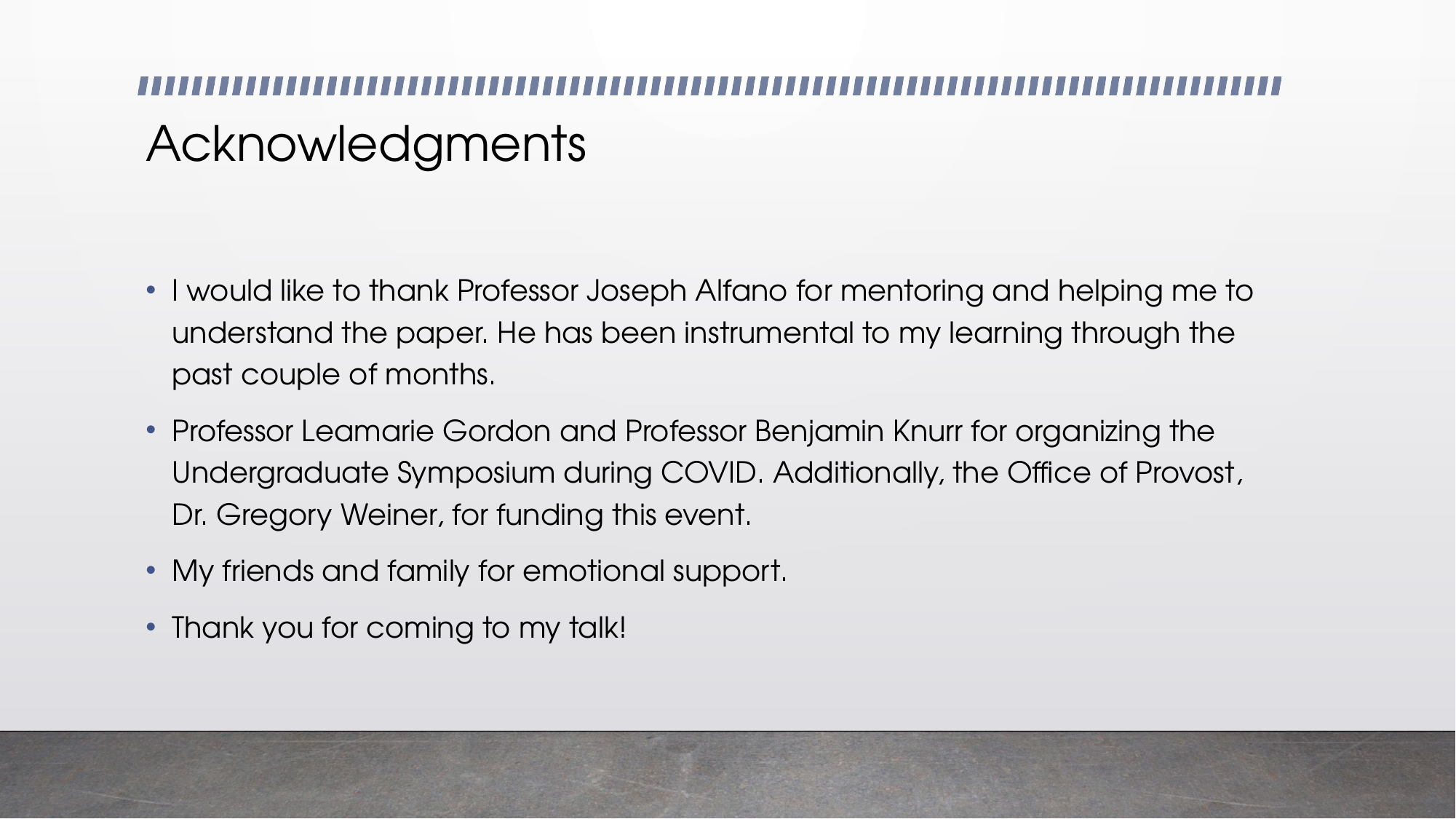

# Acknowledgments
I would like to thank Professor Joseph Alfano for mentoring and helping me to understand the paper. He has been instrumental to my learning through the past couple of months.
Professor Leamarie Gordon and Professor Benjamin Knurr for organizing the Undergraduate Symposium during COVID. Additionally, the Office of Provost, Dr. Gregory Weiner, for funding this event.
My friends and family for emotional support.
Thank you for coming to my talk!